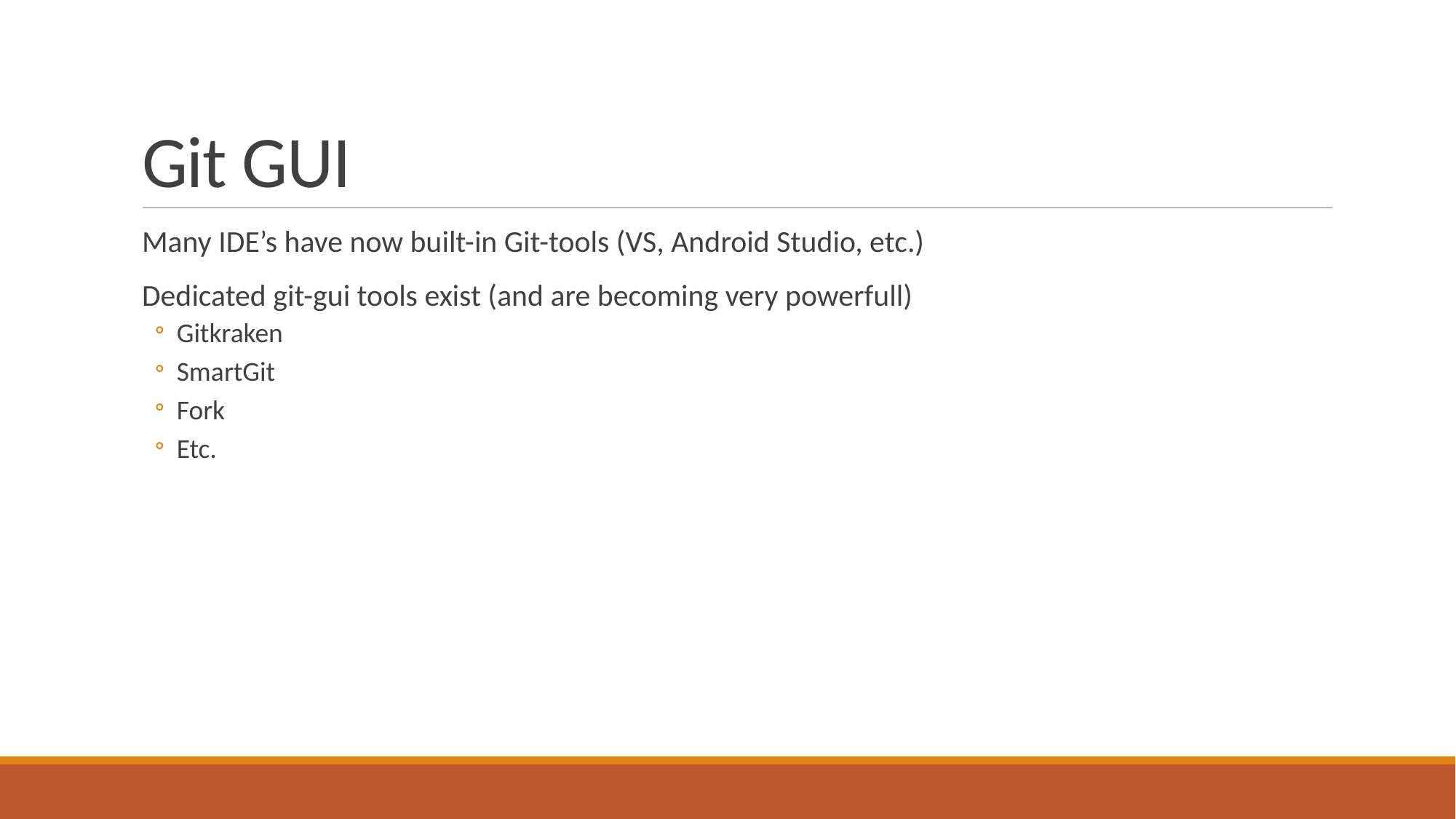

# Git GUI
Many IDE’s have now built-in Git-tools (VS, Android Studio, etc.)
Dedicated git-gui tools exist (and are becoming very powerfull)
Gitkraken
SmartGit
Fork
Etc.